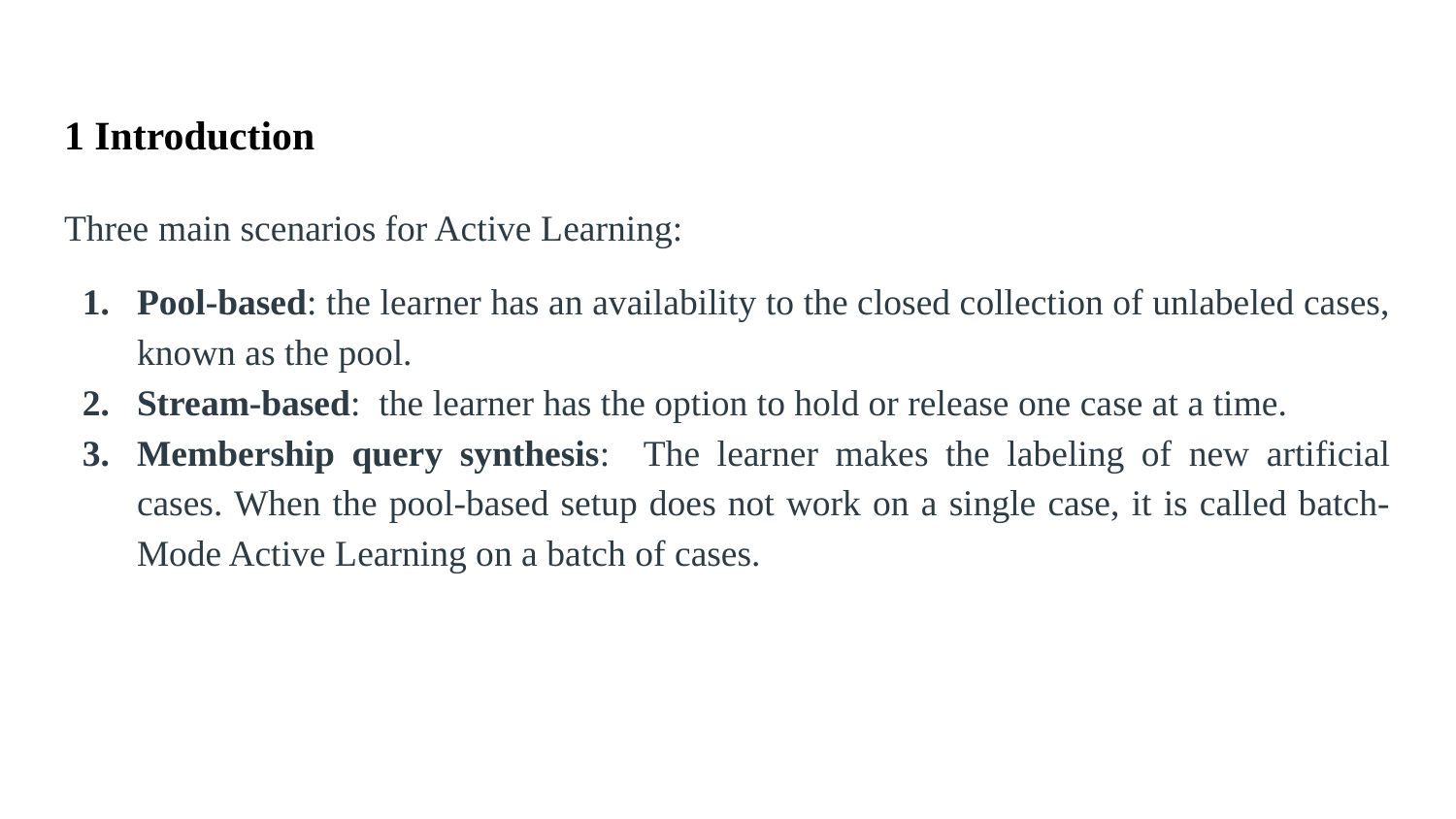

# 1 Introduction
Three main scenarios for Active Learning:
Pool-based: the learner has an availability to the closed collection of unlabeled cases, known as the pool.
Stream-based:  the learner has the option to hold or release one case at a time.
Membership query synthesis:  The learner makes the labeling of new artificial cases. When the pool-based setup does not work on a single case, it is called batch-Mode Active Learning on a batch of cases.